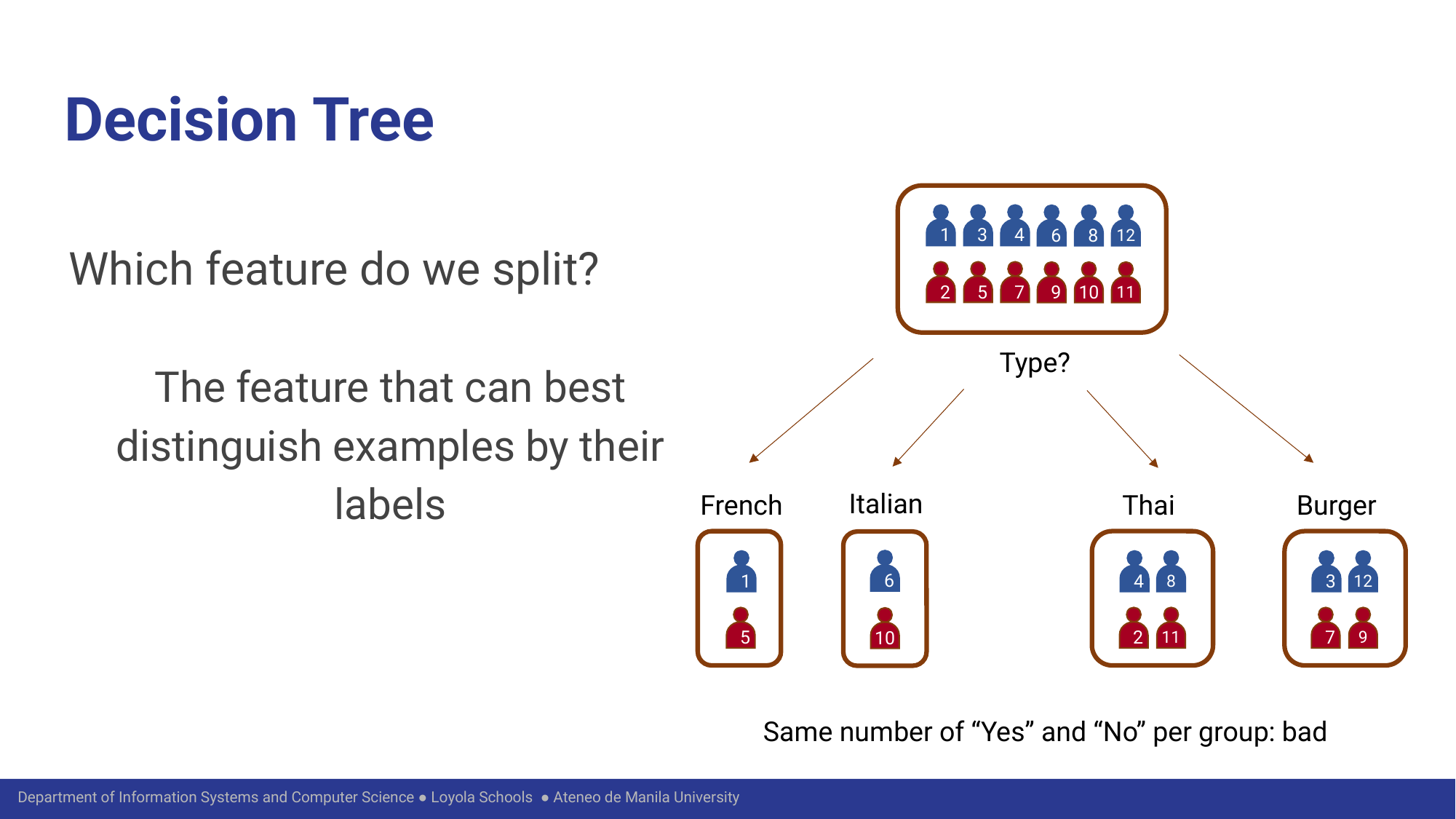

# Decision Tree

Which feature do we split?

The feature that can best distinguish examples by their labels

1

3

4

6

12

8

2

5

7

9

10

11
Type?
Italian
Thai
Burger
French

4

8

2

11

3

12

7

9

1

5

6

10
Same number of “Yes” and “No” per group: bad